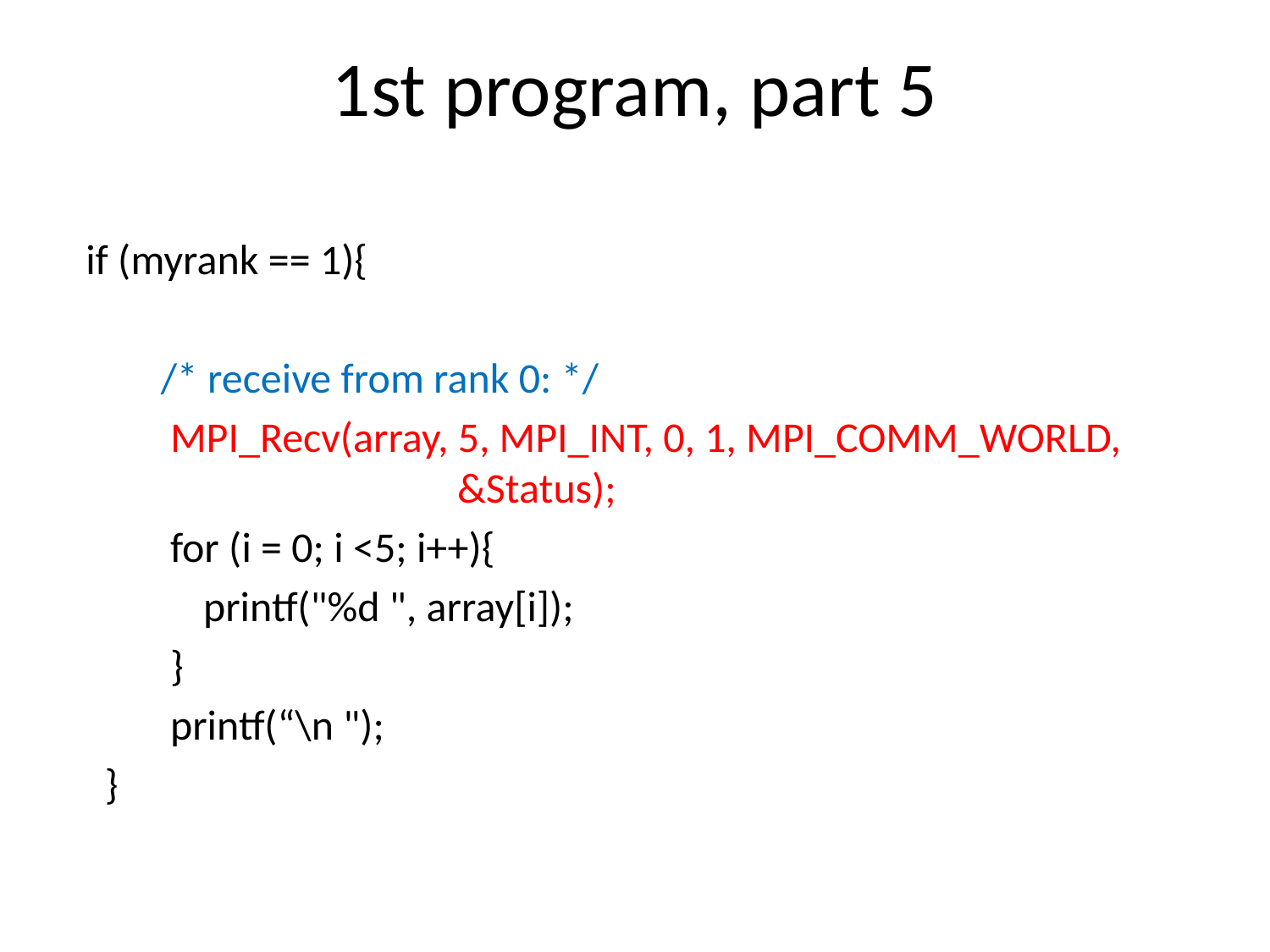

# 1st program, part 5
 if (myrank == 1){

     /* receive from rank 0: */
      MPI_Recv(array, 5, MPI_INT, 0, 1, MPI_COMM_WORLD,                      		&Status);
      for (i = 0; i <5; i++){
	printf("%d ", array[i]);
      }
      printf(“\n ");
   }